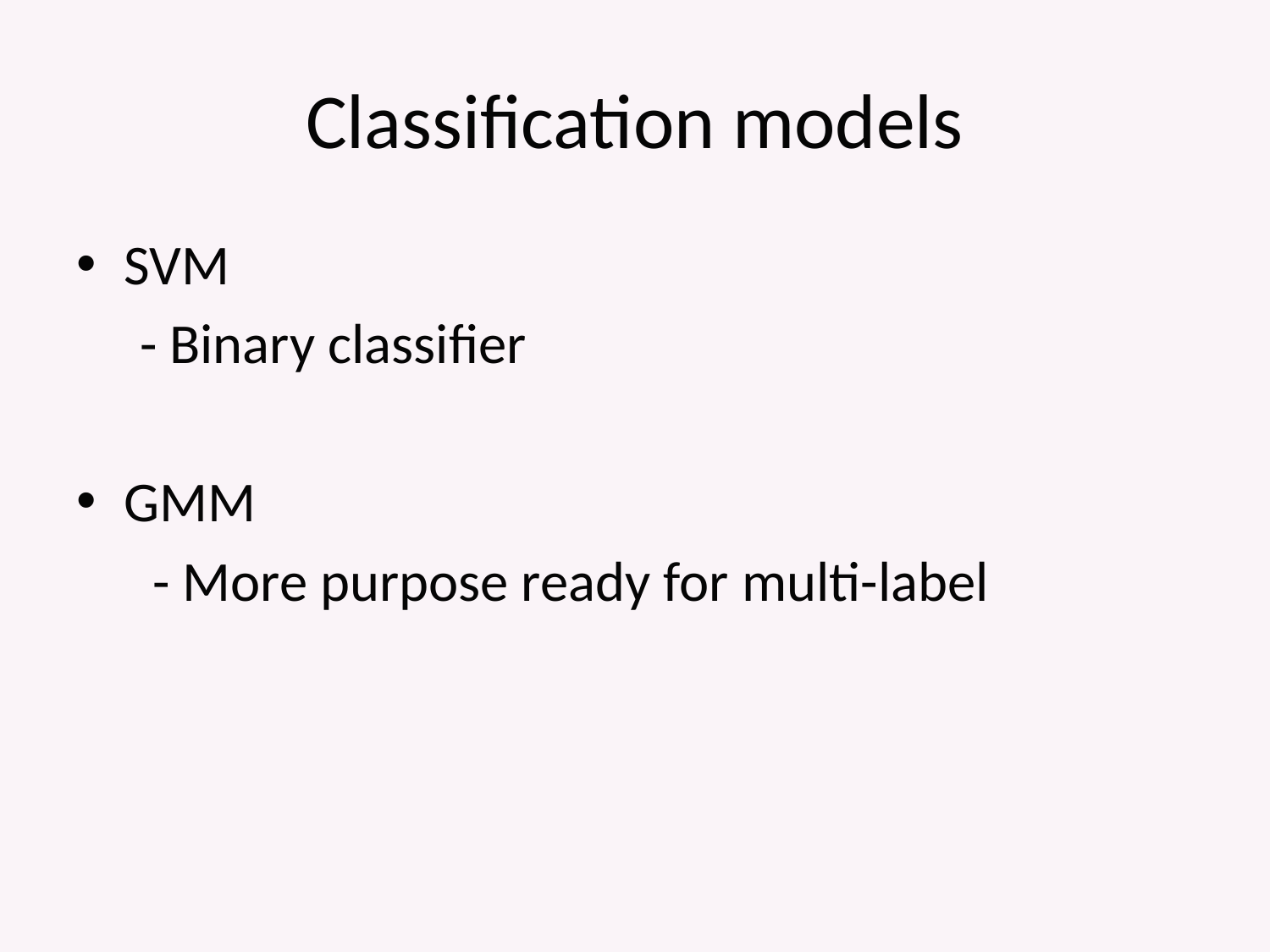

# Classification models
SVM
     - Binary classifier

GMM
      - More purpose ready for multi-label